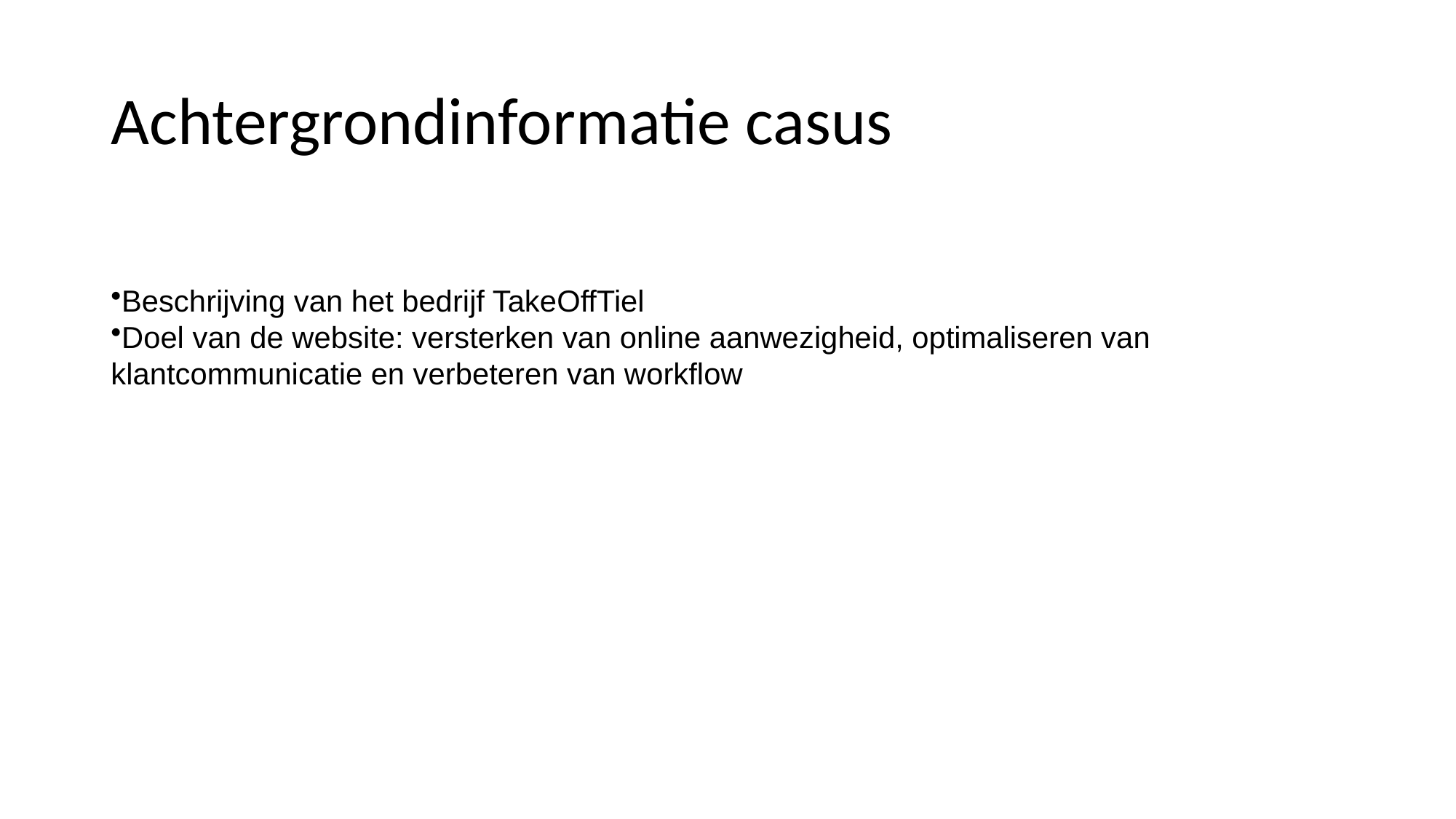

# Achtergrondinformatie casus

Beschrijving van het bedrijf TakeOffTiel
Doel van de website: versterken van online aanwezigheid, optimaliseren van klantcommunicatie en verbeteren van workflow